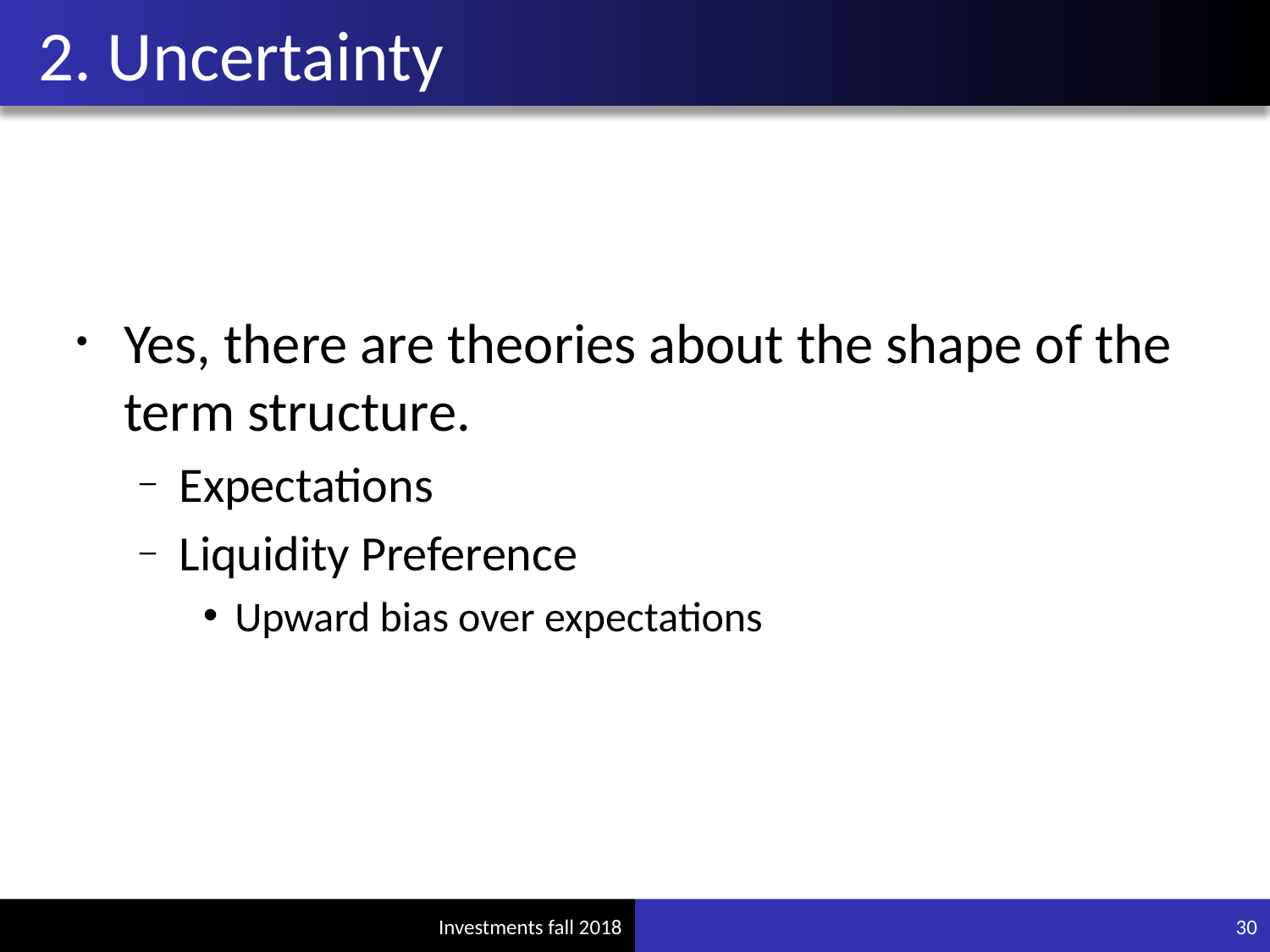

# 2. Uncertainty

Yes, there are theories about the shape of the term structure.
Expectations
Liquidity Preference
Upward bias over expectations

30